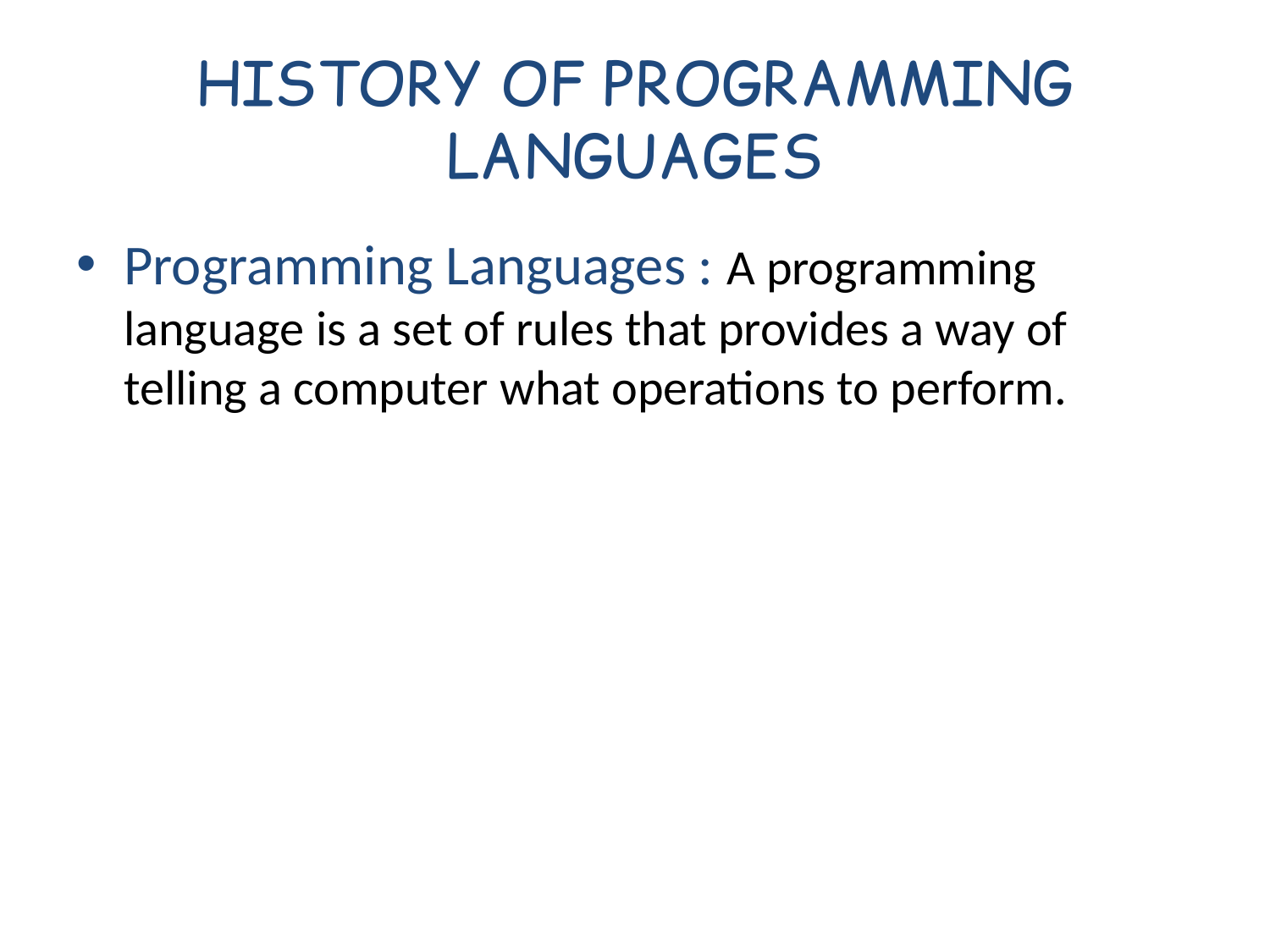

# HISTORY OF PROGRAMMING LANGUAGES
Programming Languages : A programming language is a set of rules that provides a way of telling a computer what operations to perform.